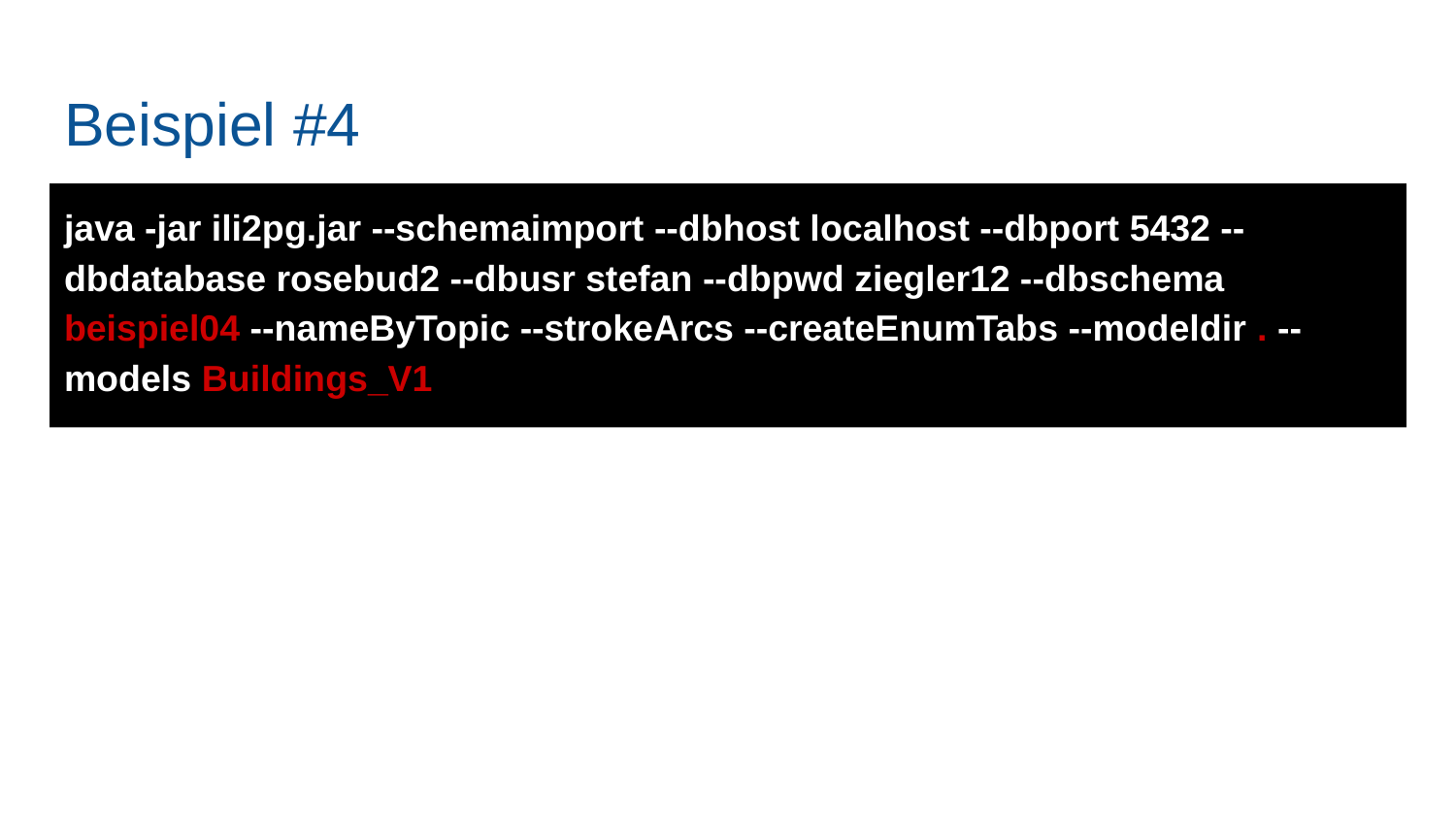

# Beispiel #4
java -jar ili2pg.jar --schemaimport --dbhost localhost --dbport 5432 --dbdatabase rosebud2 --dbusr stefan --dbpwd ziegler12 --dbschema beispiel04 --nameByTopic --strokeArcs --createEnumTabs --modeldir . --models Buildings_V1